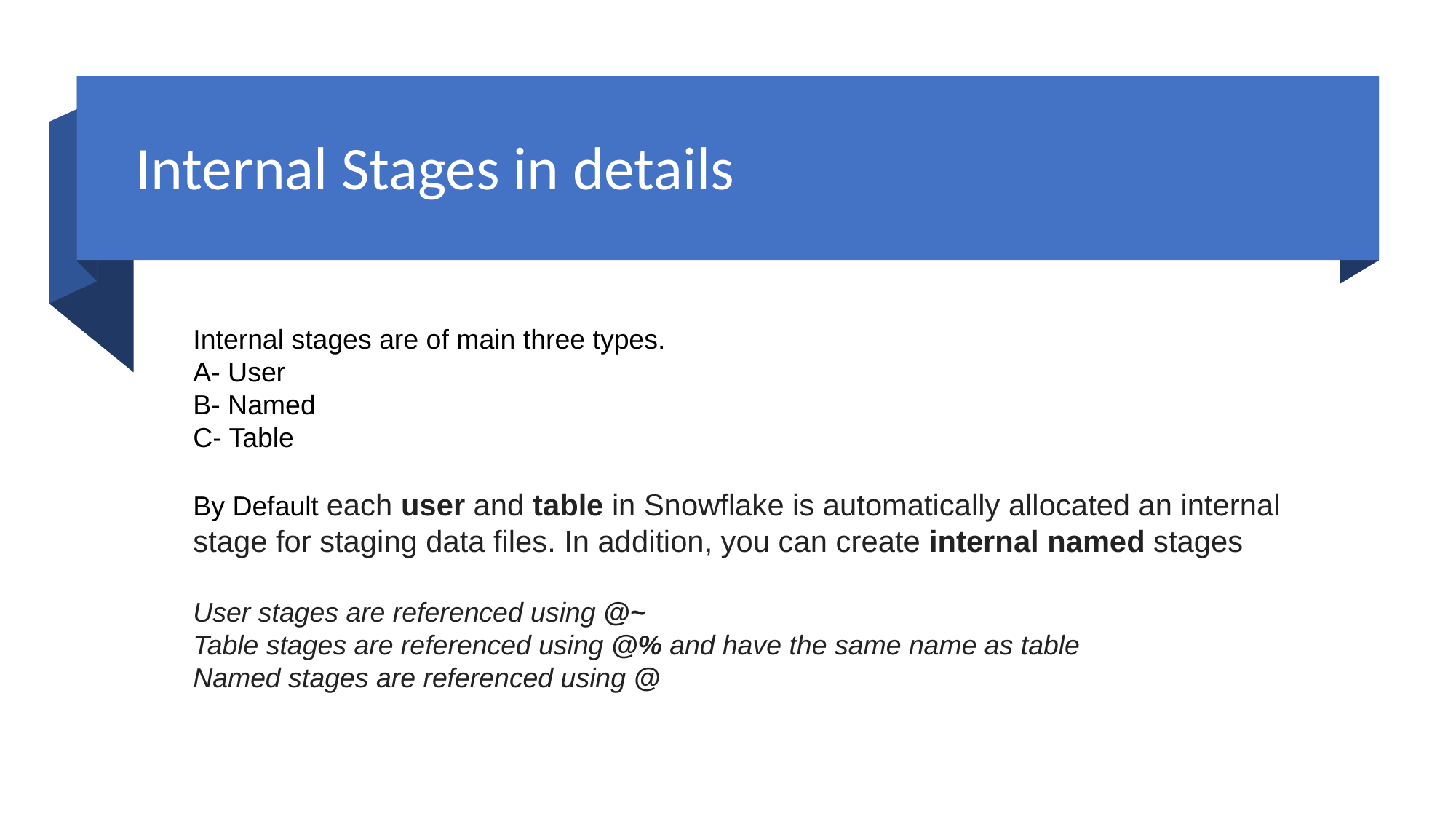

# Internal Stages in details
Internal stages are of main three types.
A- User
B- Named
C- Table

By Default each user and table in Snowflake is automatically allocated an internal stage for staging data files. In addition, you can create internal named stages

User stages are referenced using @~
Table stages are referenced using @% and have the same name as table
Named stages are referenced using @